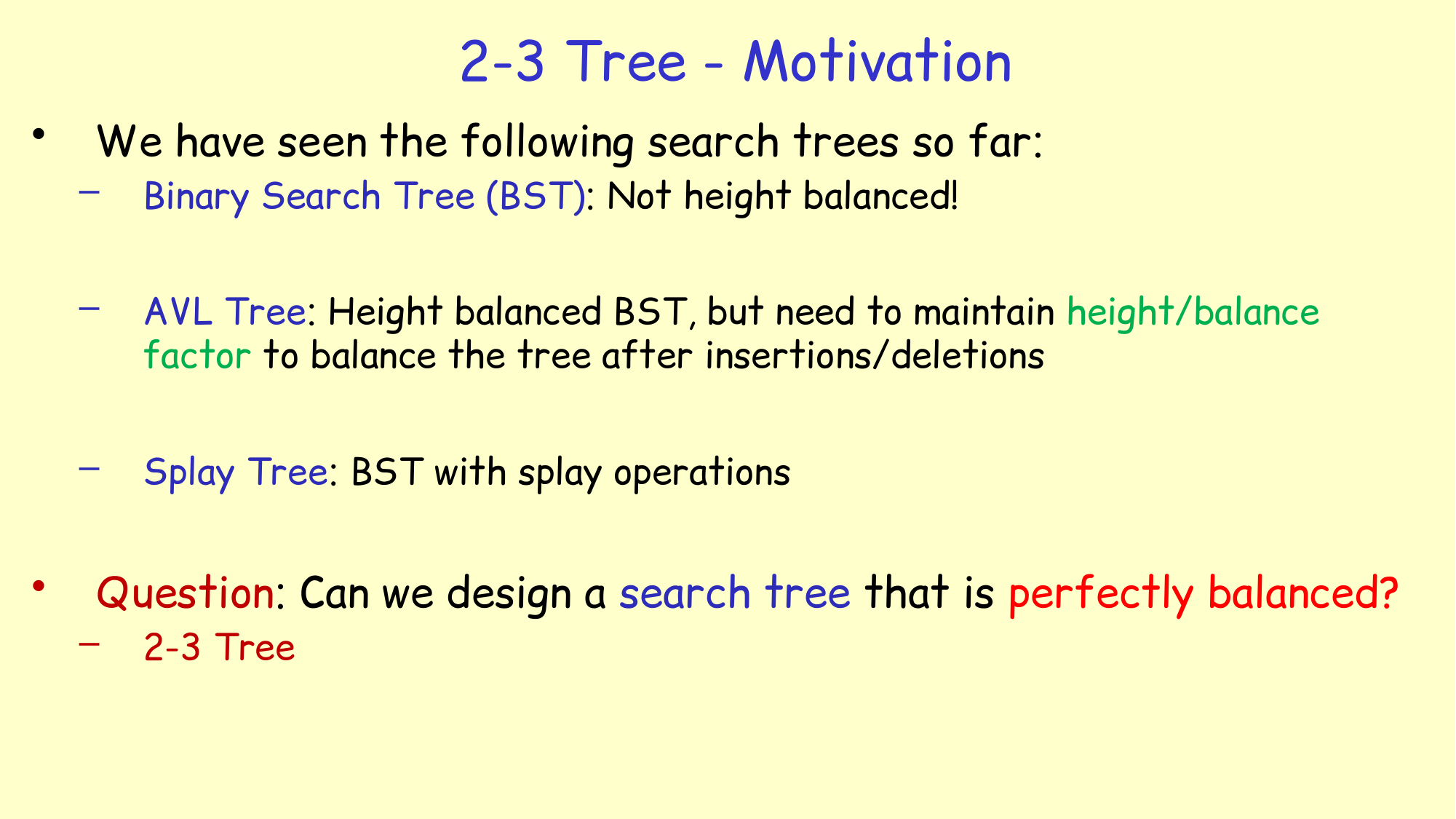

# 2-3 Tree - Motivation
We have seen the following search trees so far:
Binary Search Tree (BST): Not height balanced!

AVL Tree: Height balanced BST, but need to maintain height/balance factor to balance the tree after insertions/deletions

Splay Tree: BST with splay operations

Question: Can we design a search tree that is perfectly balanced?
2-3 Tree